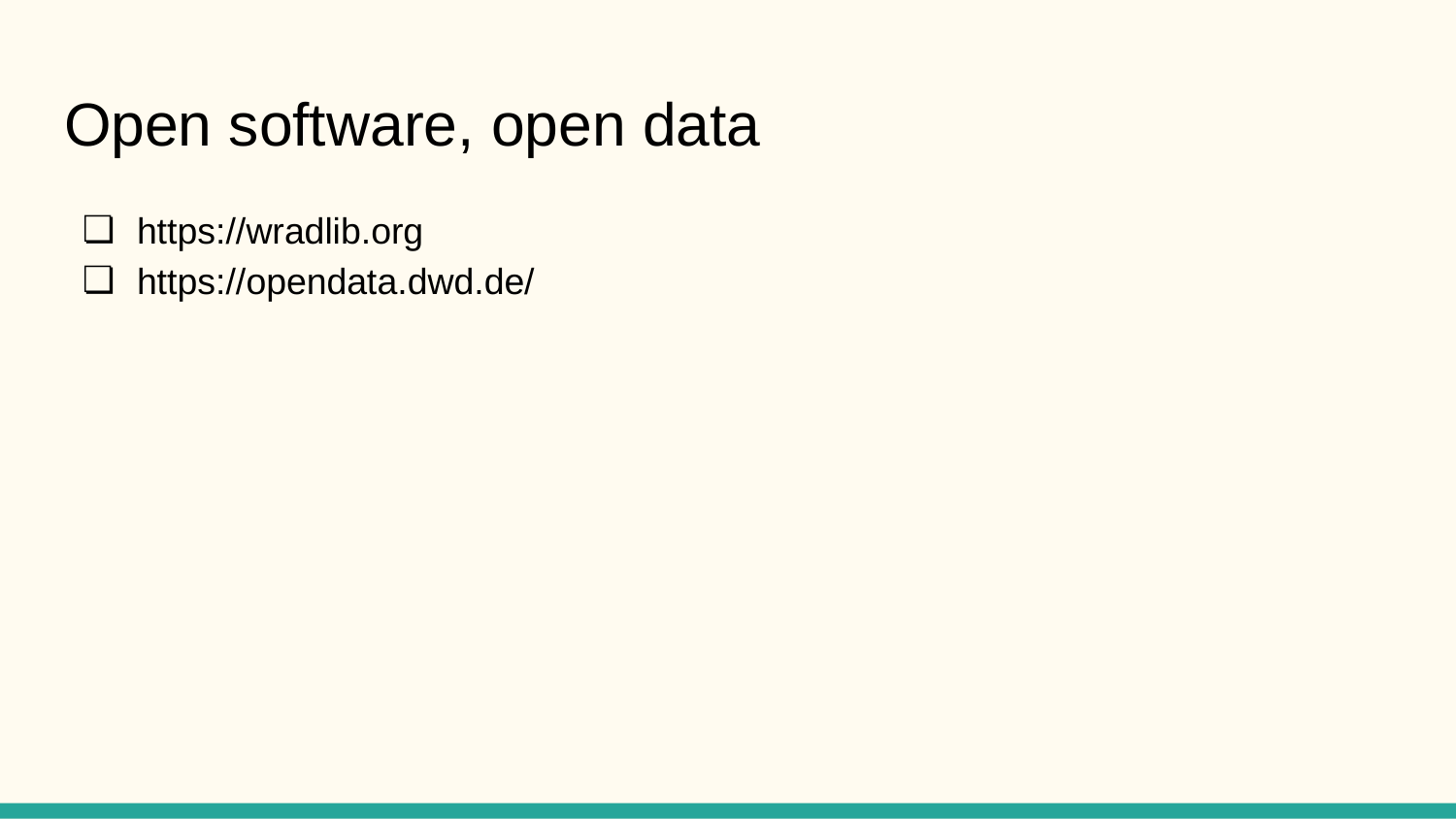

# Open software, open data
https://wradlib.org
https://opendata.dwd.de/